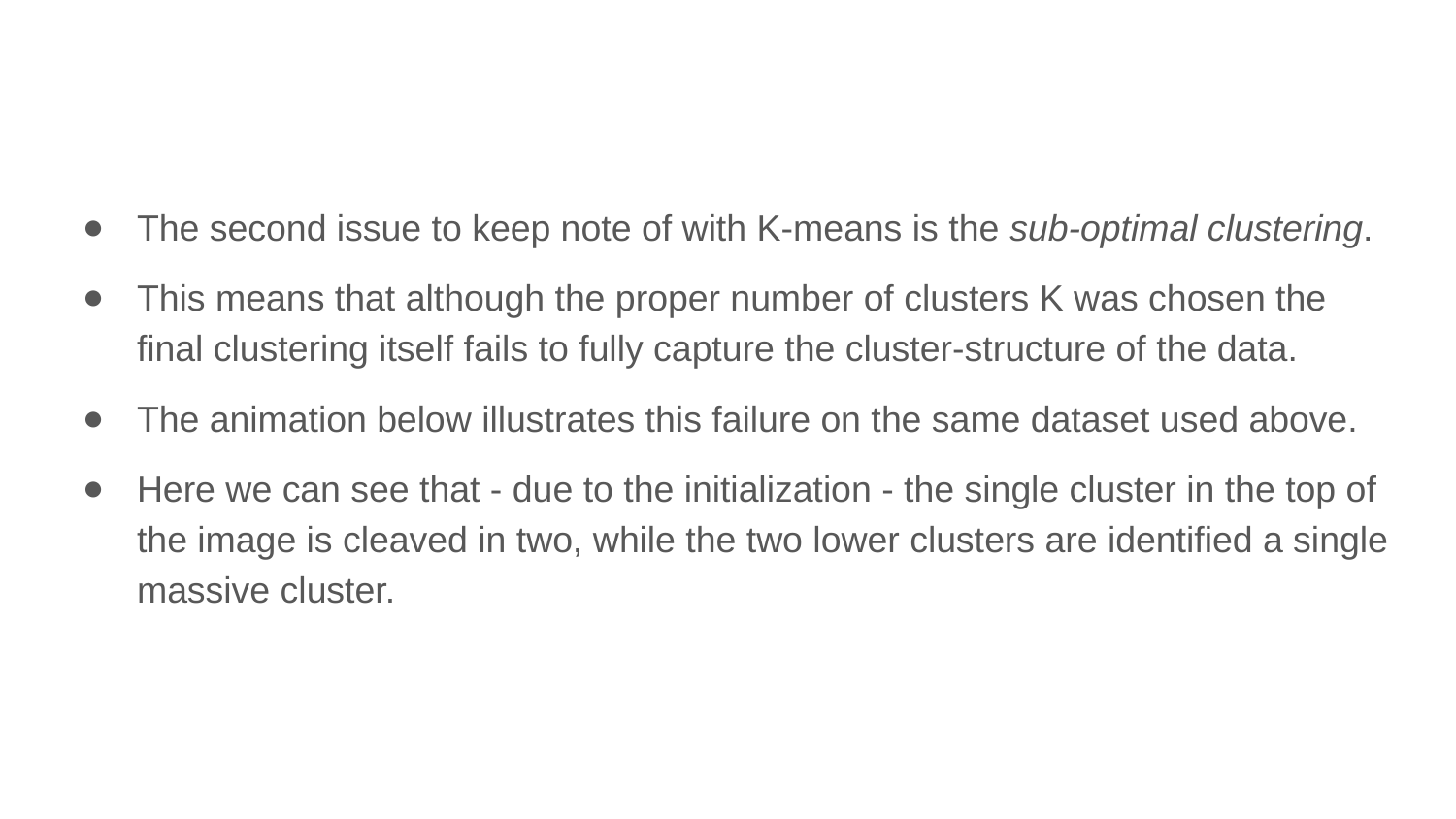

The second issue to keep note of with K-means is the sub-optimal clustering.
This means that although the proper number of clusters K was chosen the final clustering itself fails to fully capture the cluster-structure of the data.
The animation below illustrates this failure on the same dataset used above.
Here we can see that - due to the initialization - the single cluster in the top of the image is cleaved in two, while the two lower clusters are identified a single massive cluster.